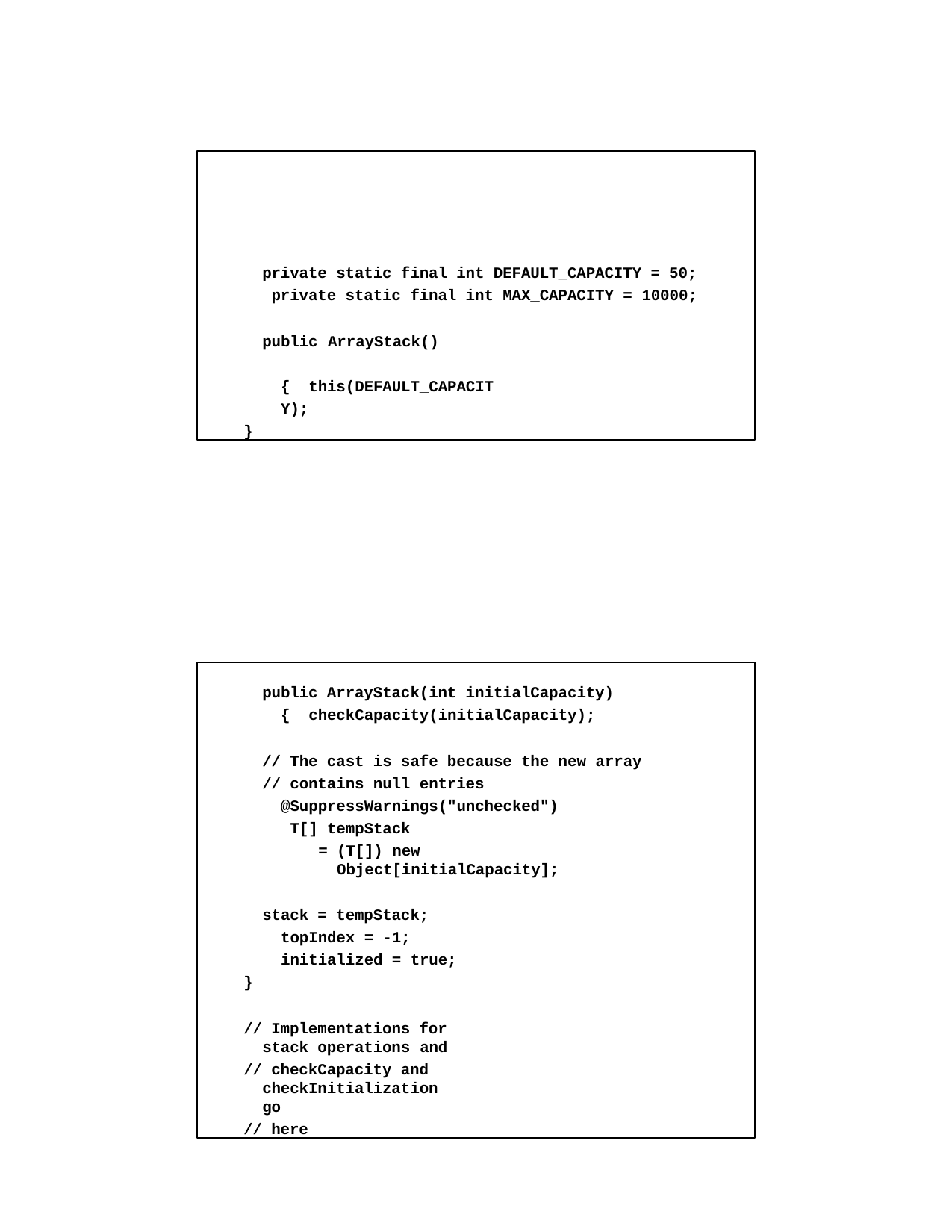

private static final int DEFAULT_CAPACITY = 50;  private static final int MAX_CAPACITY = 10000;

public ArrayStack()	{  this(DEFAULT_CAPACITY);
}

public ArrayStack(int initialCapacity)	{  checkCapacity(initialCapacity);

// The cast is safe because the new array
// contains null entries  @SuppressWarnings("unchecked")  T[] tempStack
= (T[]) new Object[initialCapacity];

stack = tempStack;  topIndex = -1;  initialized = true;
}

// Implementations for stack operations and
// checkCapacity and checkInitialization go
// here